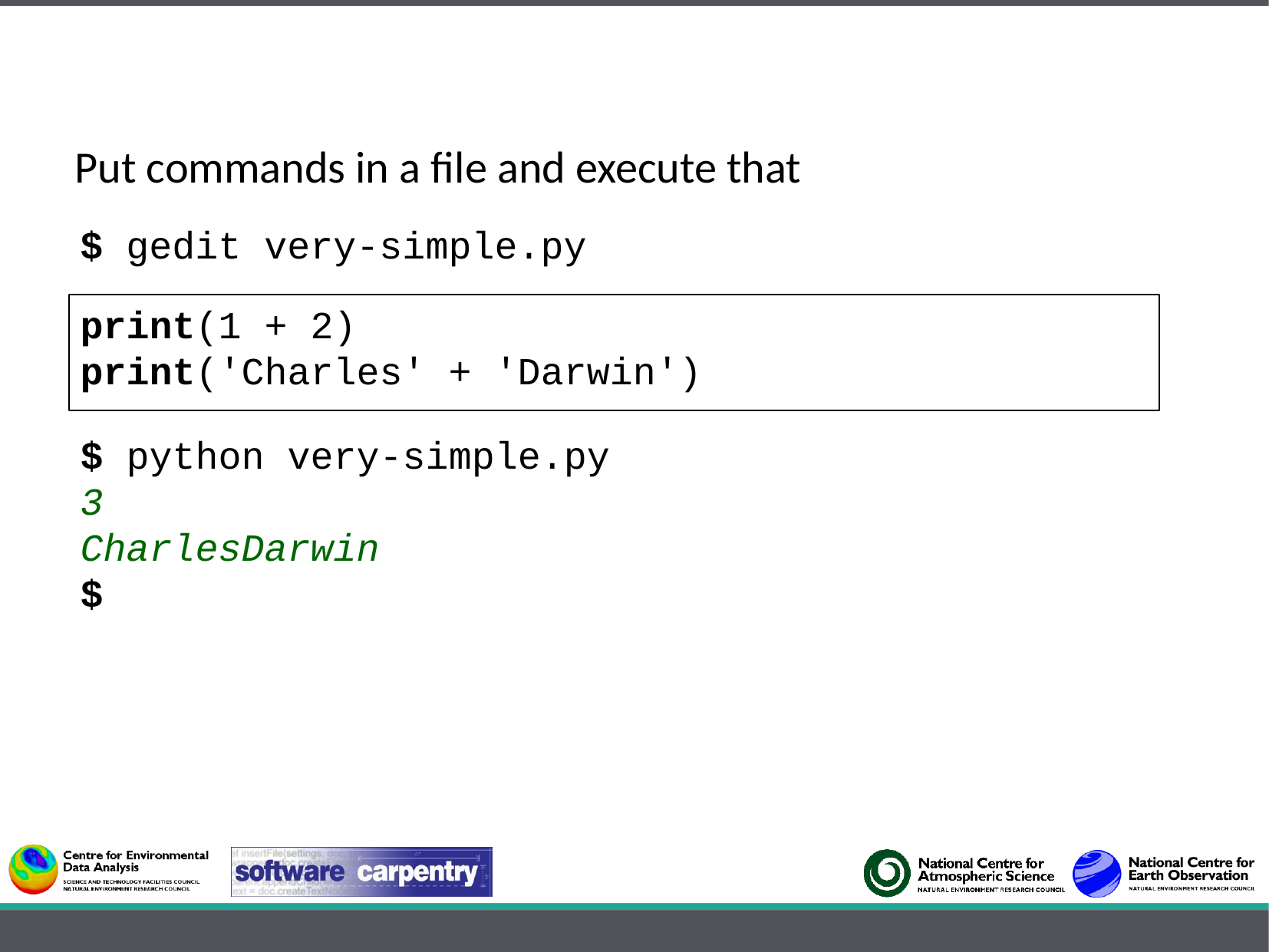

Put commands in a file and execute that
$ gedit very-simple.py
print(1 + 2)
print('Charles' + 'Darwin')
$ python very-simple.py
3
CharlesDarwin
$